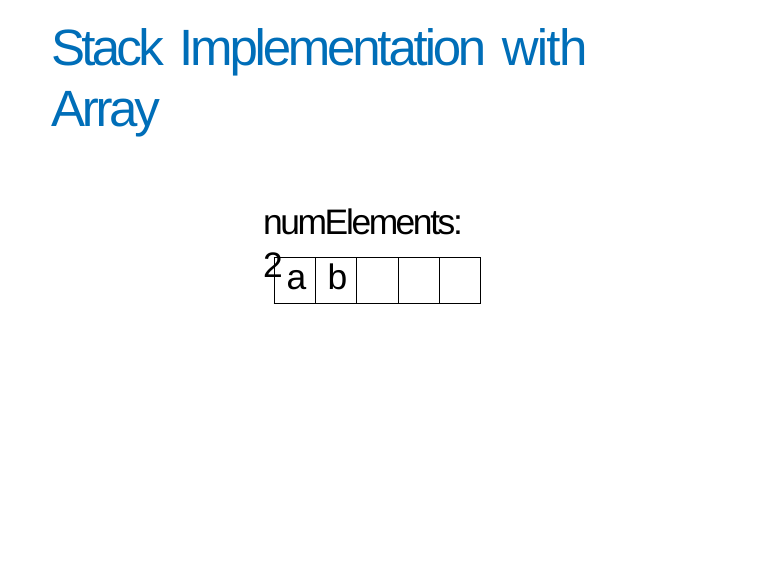

# Stack Implementation with Array
numElements: 2
| a | b |  |  |  |
| --- | --- | --- | --- | --- |